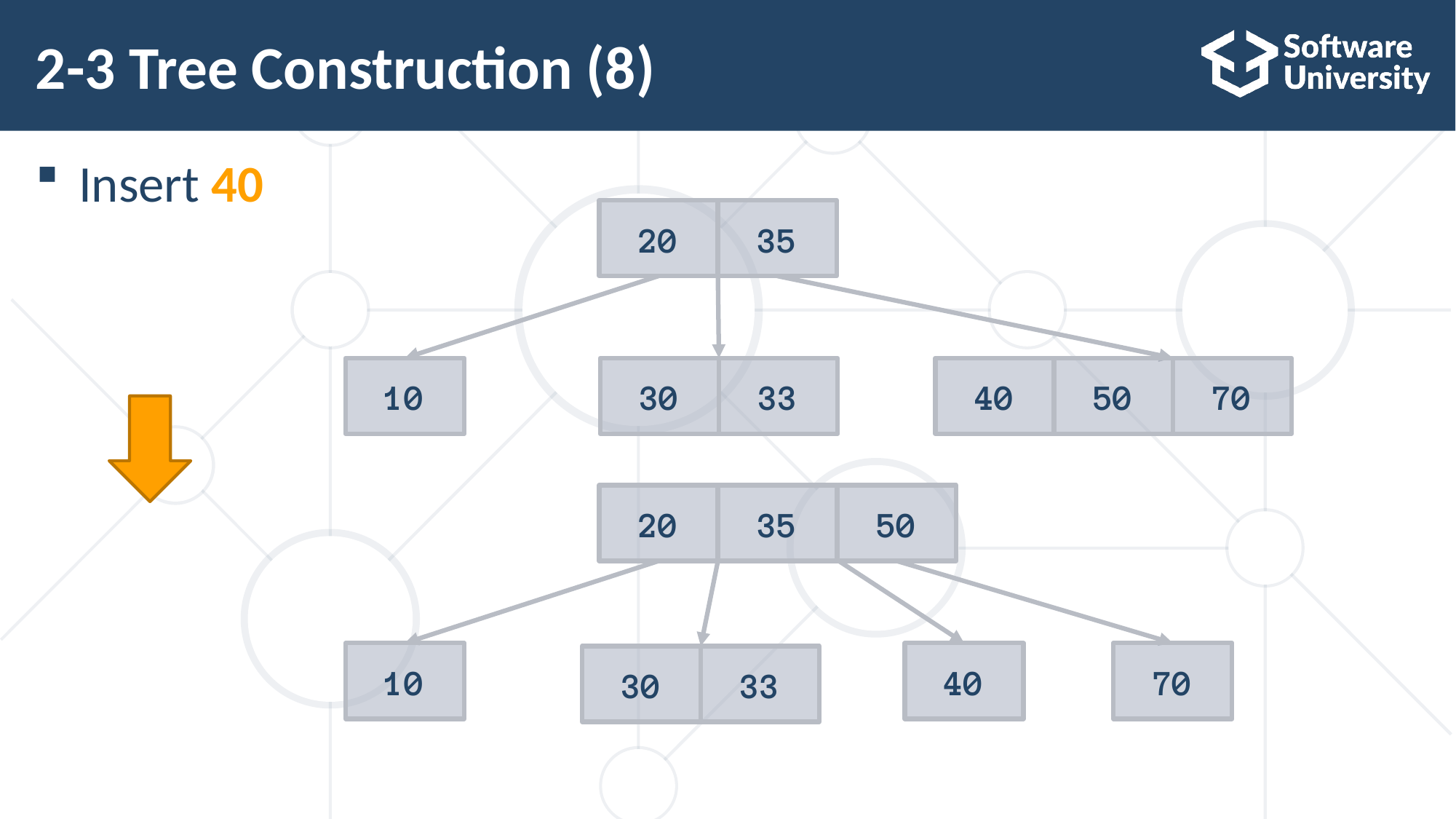

# 2-3 Tree Construction (8)
Insert 40
20
35
10
30
33
40
50
70

20
35
50
10
40
70
30
33